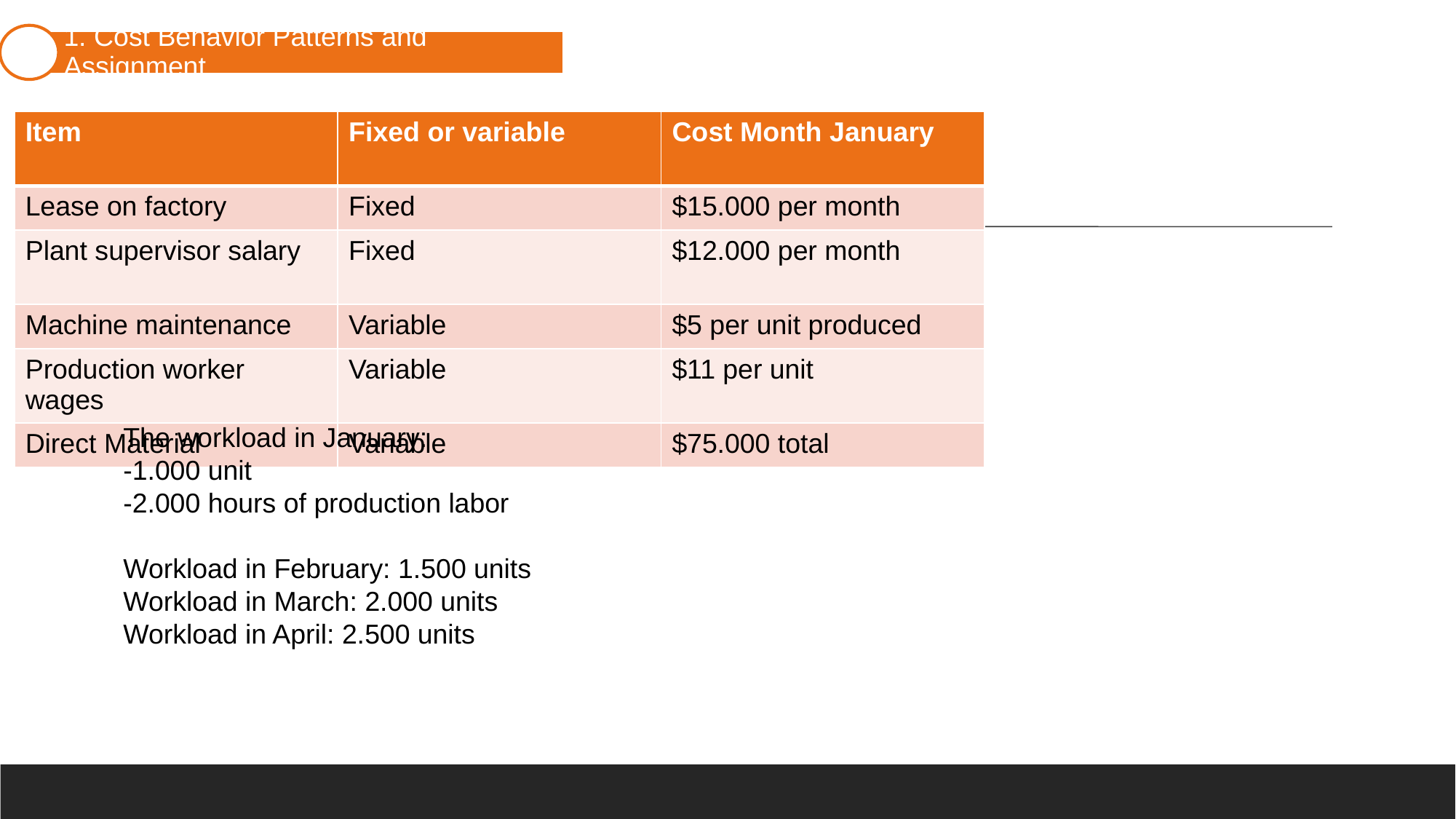

1. Cost Behavior Patterns and Assignment
| Item | Fixed or variable | Cost Month January |
| --- | --- | --- |
| Lease on factory | Fixed | $15.000 per month |
| Plant supervisor salary | Fixed | $12.000 per month |
| Machine maintenance | Variable | $5 per unit produced |
| Production worker wages | Variable | $11 per unit |
| Direct Material | Variable | $75.000 total |
The workload in January:
-1.000 unit
-2.000 hours of production labor

Workload in February: 1.500 units
Workload in March: 2.000 units
Workload in April: 2.500 units